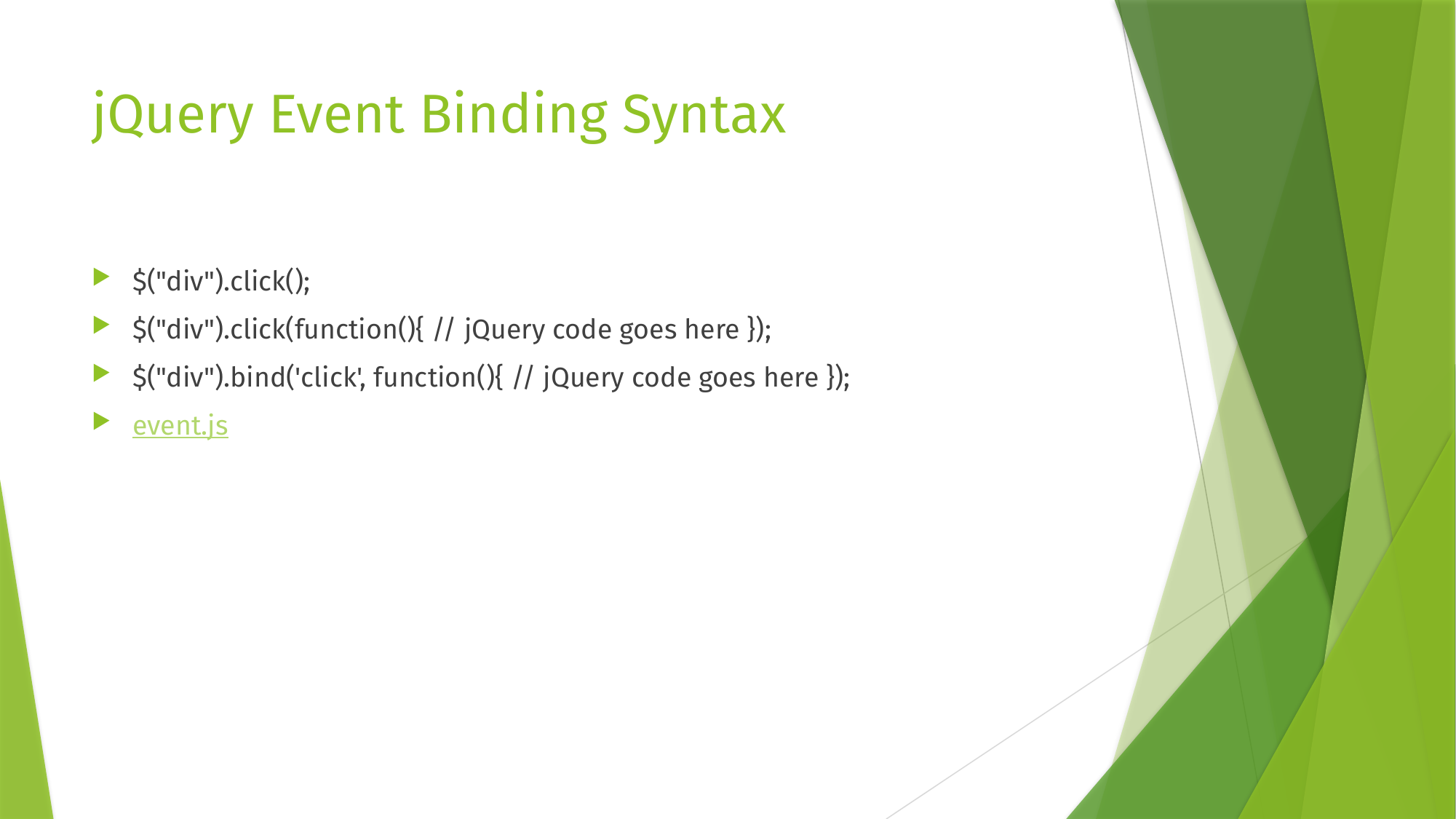

# jQuery Event Binding Syntax
$("div").click();
$("div").click(function(){ // jQuery code goes here });
$("div").bind('click', function(){ // jQuery code goes here });
event.js